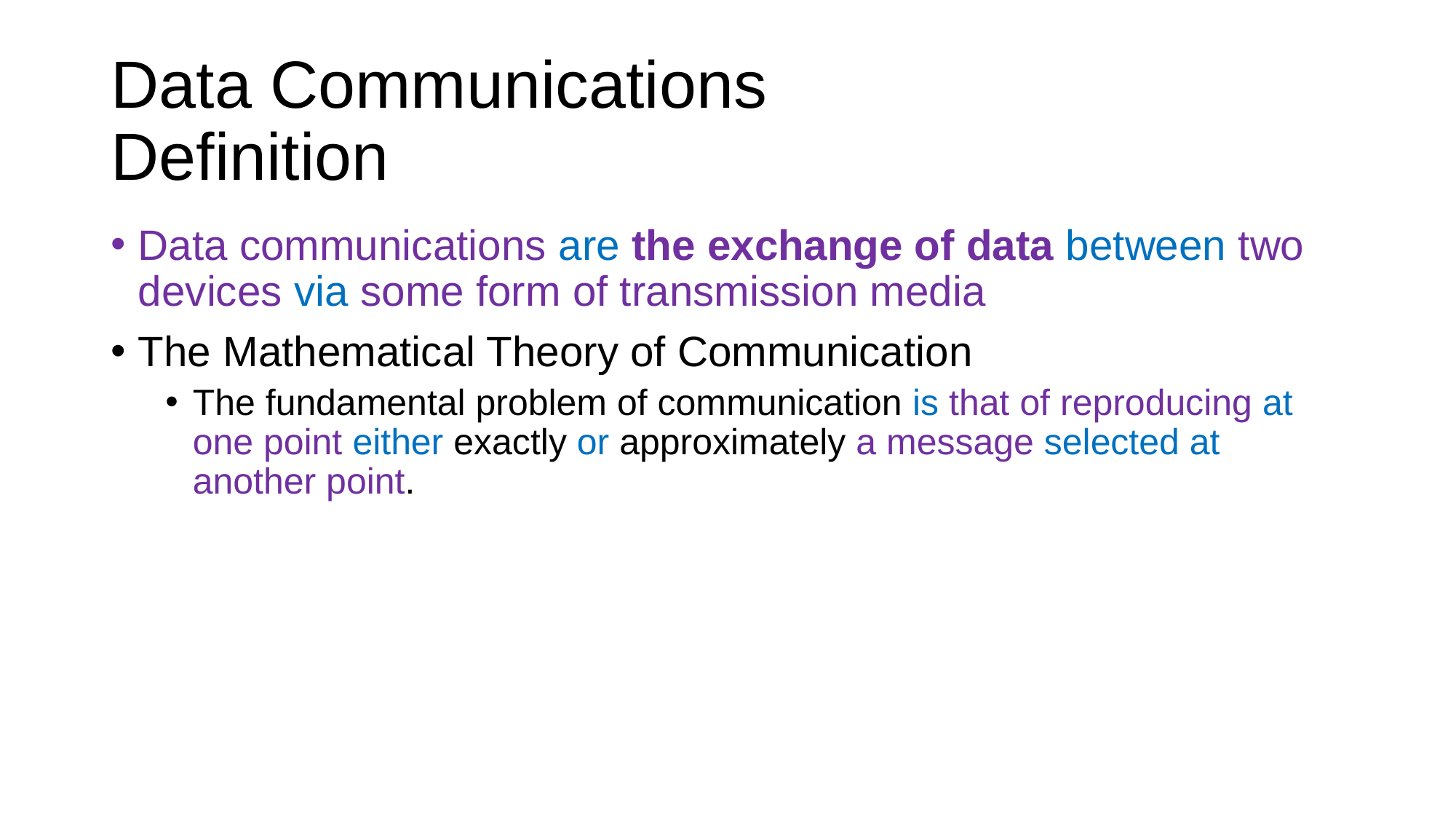

# Data Communications Definition
Data communications are the exchange of data between two devices via some form of transmission media
The Mathematical Theory of Communication
The fundamental problem of communication is that of reproducing at one point either exactly or approximately a message selected at another point.